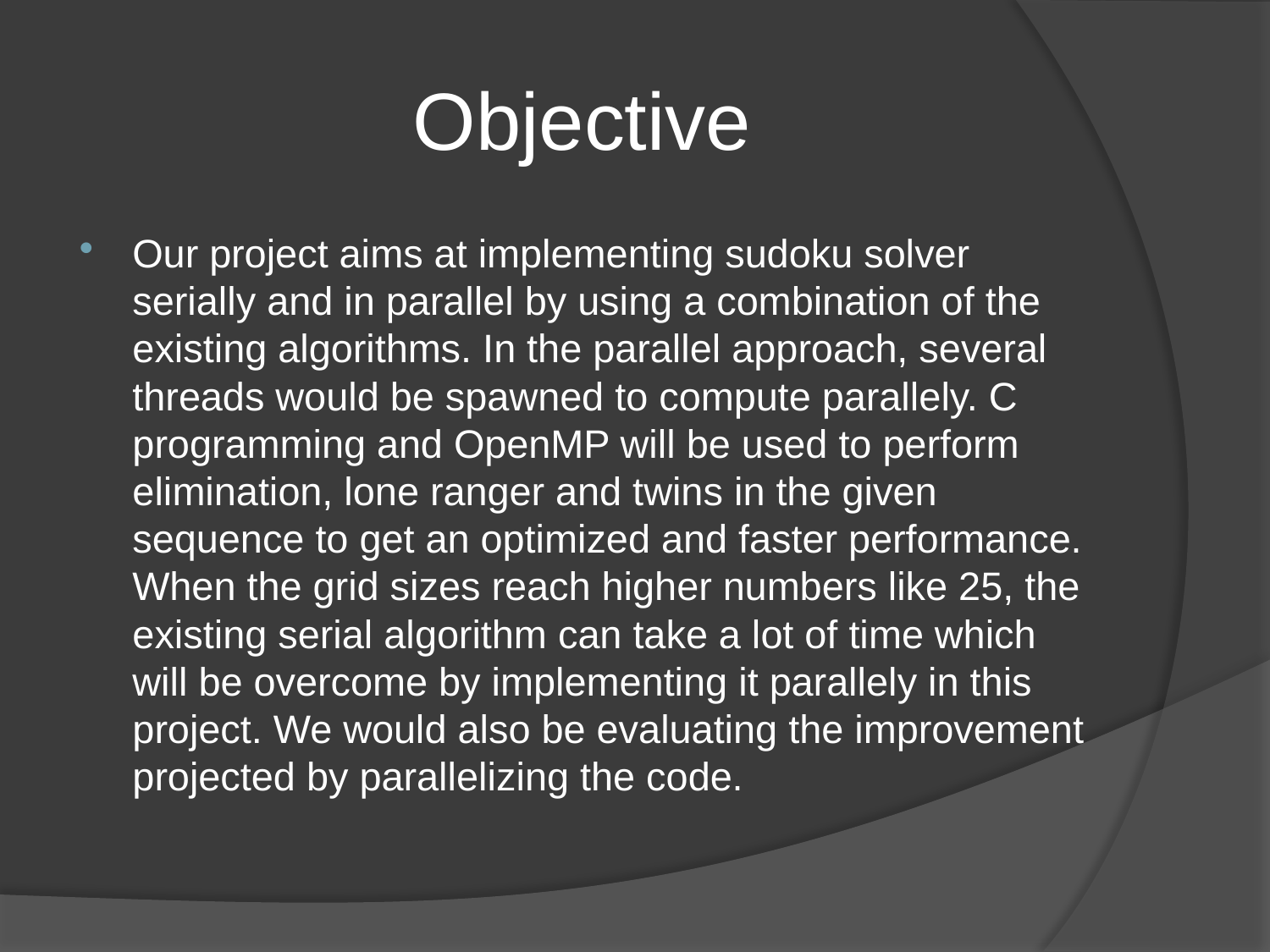

# Objective
Our project aims at implementing sudoku solver serially and in parallel by using a combination of the existing algorithms. In the parallel approach, several threads would be spawned to compute parallely. C programming and OpenMP will be used to perform  elimination, lone ranger and twins in the given sequence to get an optimized and faster performance. When the grid sizes reach higher numbers like 25, the existing serial algorithm can take a lot of time which will be overcome by implementing it parallely in this project. We would also be evaluating the improvement projected by parallelizing the code.